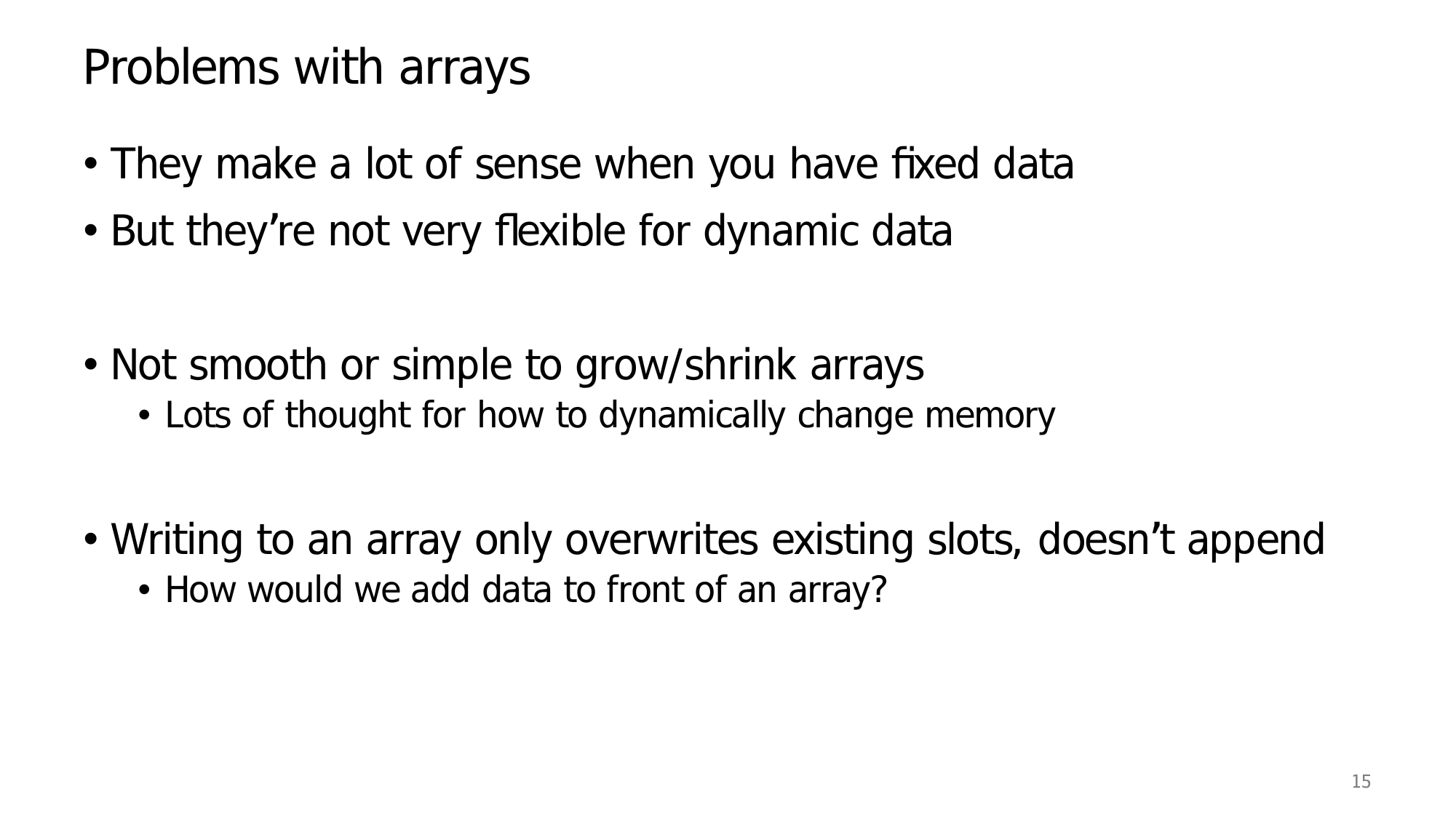

# Problems with arrays
They make a lot of sense when you have fixed data
But they’re not very flexible for dynamic data

Not smooth or simple to grow/shrink arrays
Lots of thought for how to dynamically change memory

Writing to an array only overwrites existing slots, doesn’t append
How would we add data to front of an array?
15